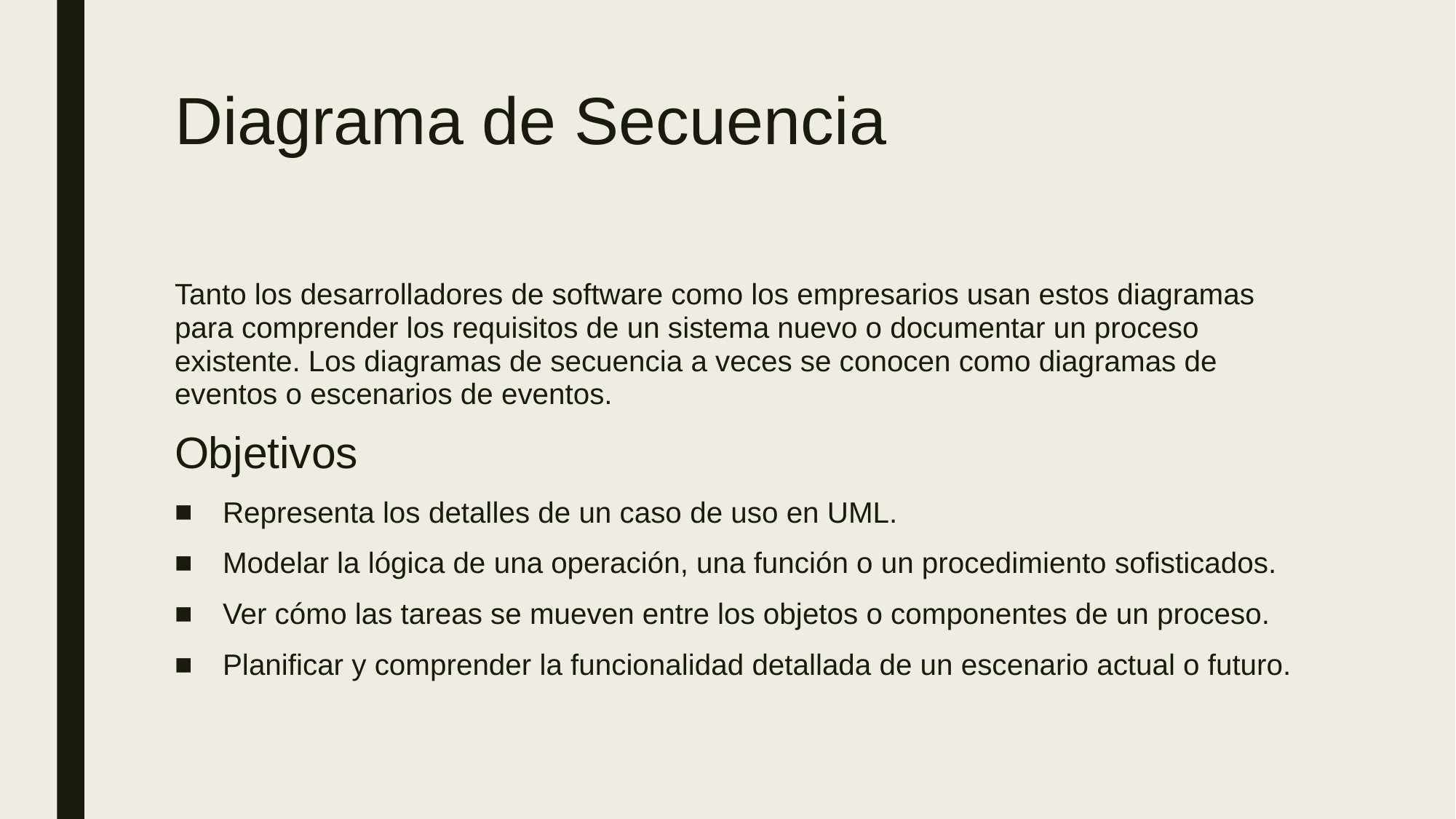

# Diagrama de Secuencia
Tanto los desarrolladores de software como los empresarios usan estos diagramas para comprender los requisitos de un sistema nuevo o documentar un proceso existente. Los diagramas de secuencia a veces se conocen como diagramas de eventos o escenarios de eventos.
Objetivos
Representa los detalles de un caso de uso en UML.
Modelar la lógica de una operación, una función o un procedimiento sofisticados.
Ver cómo las tareas se mueven entre los objetos o componentes de un proceso.
Planificar y comprender la funcionalidad detallada de un escenario actual o futuro.